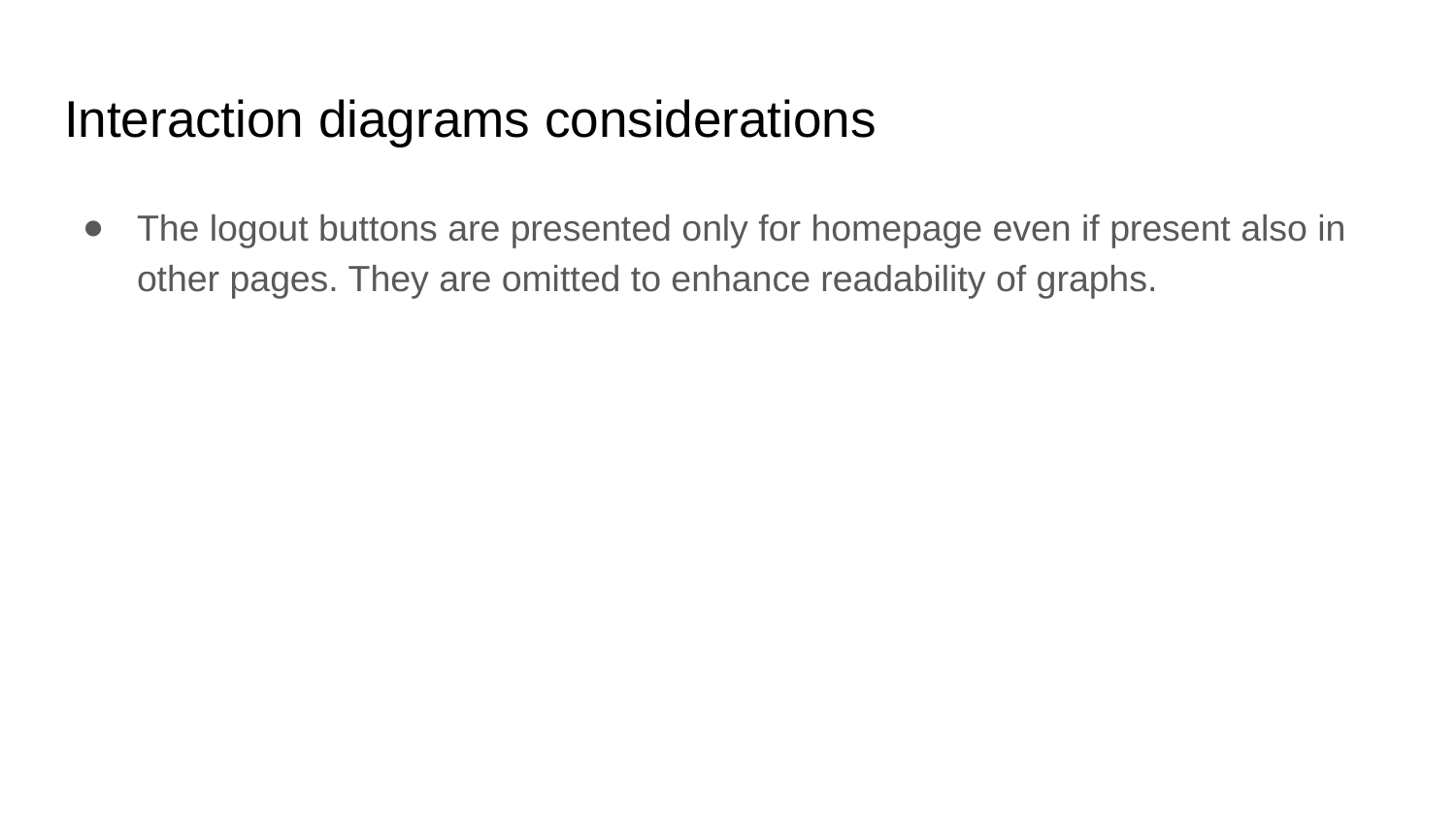

# Interaction diagrams considerations
The logout buttons are presented only for homepage even if present also in other pages. They are omitted to enhance readability of graphs.